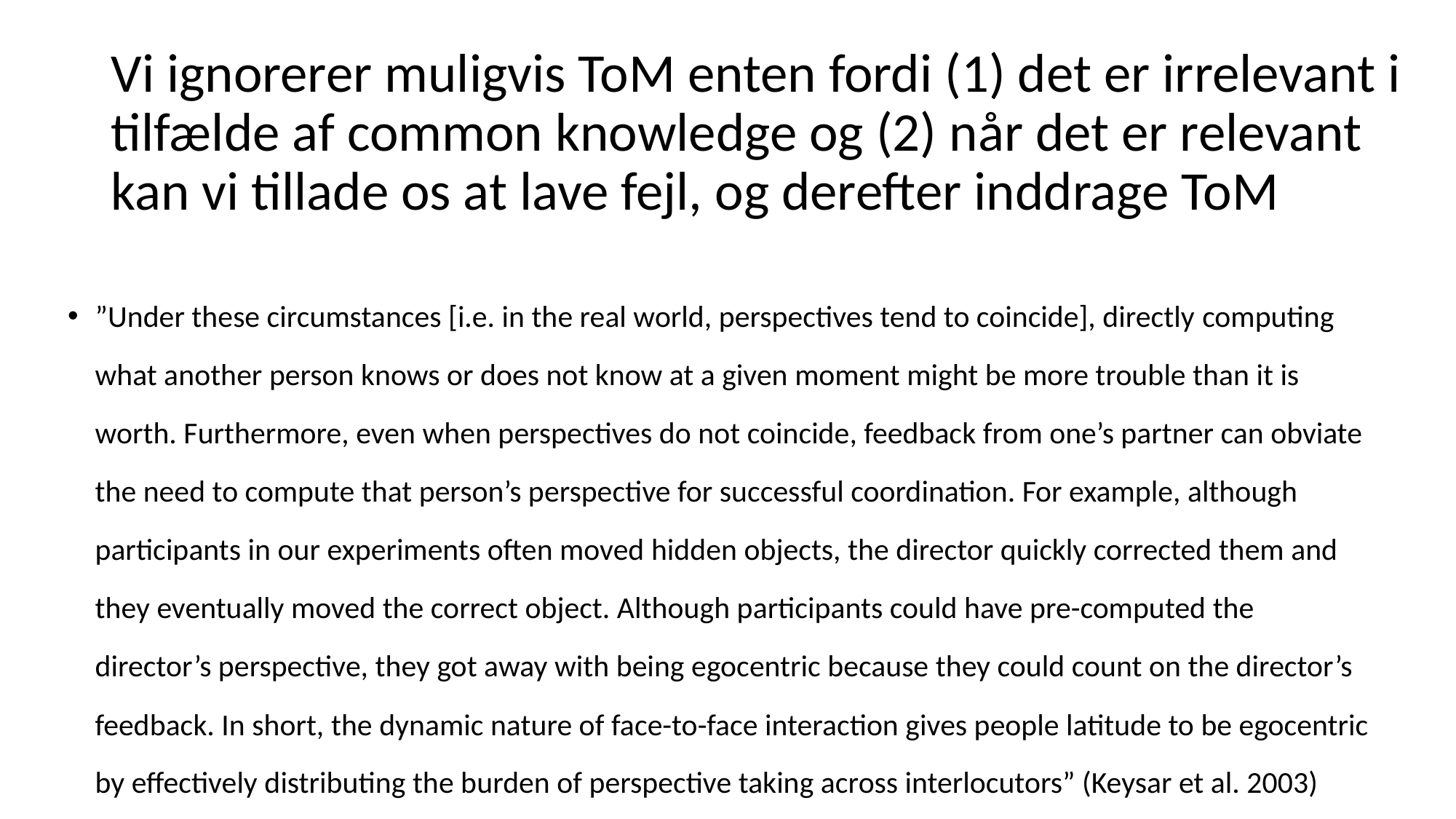

# Vi ignorerer muligvis ToM enten fordi (1) det er irrelevant i tilfælde af common knowledge og (2) når det er relevant kan vi tillade os at lave fejl, og derefter inddrage ToM
”Under these circumstances [i.e. in the real world, perspectives tend to coincide], directly computing what another person knows or does not know at a given moment might be more trouble than it is worth. Furthermore, even when perspectives do not coincide, feedback from one’s partner can obviate the need to compute that person’s perspective for successful coordination. For example, although participants in our experiments often moved hidden objects, the director quickly corrected them and they eventually moved the correct object. Although participants could have pre-computed the director’s perspective, they got away with being egocentric because they could count on the director’s feedback. In short, the dynamic nature of face-to-face interaction gives people latitude to be egocentric by effectively distributing the burden of perspective taking across interlocutors” (Keysar et al. 2003)